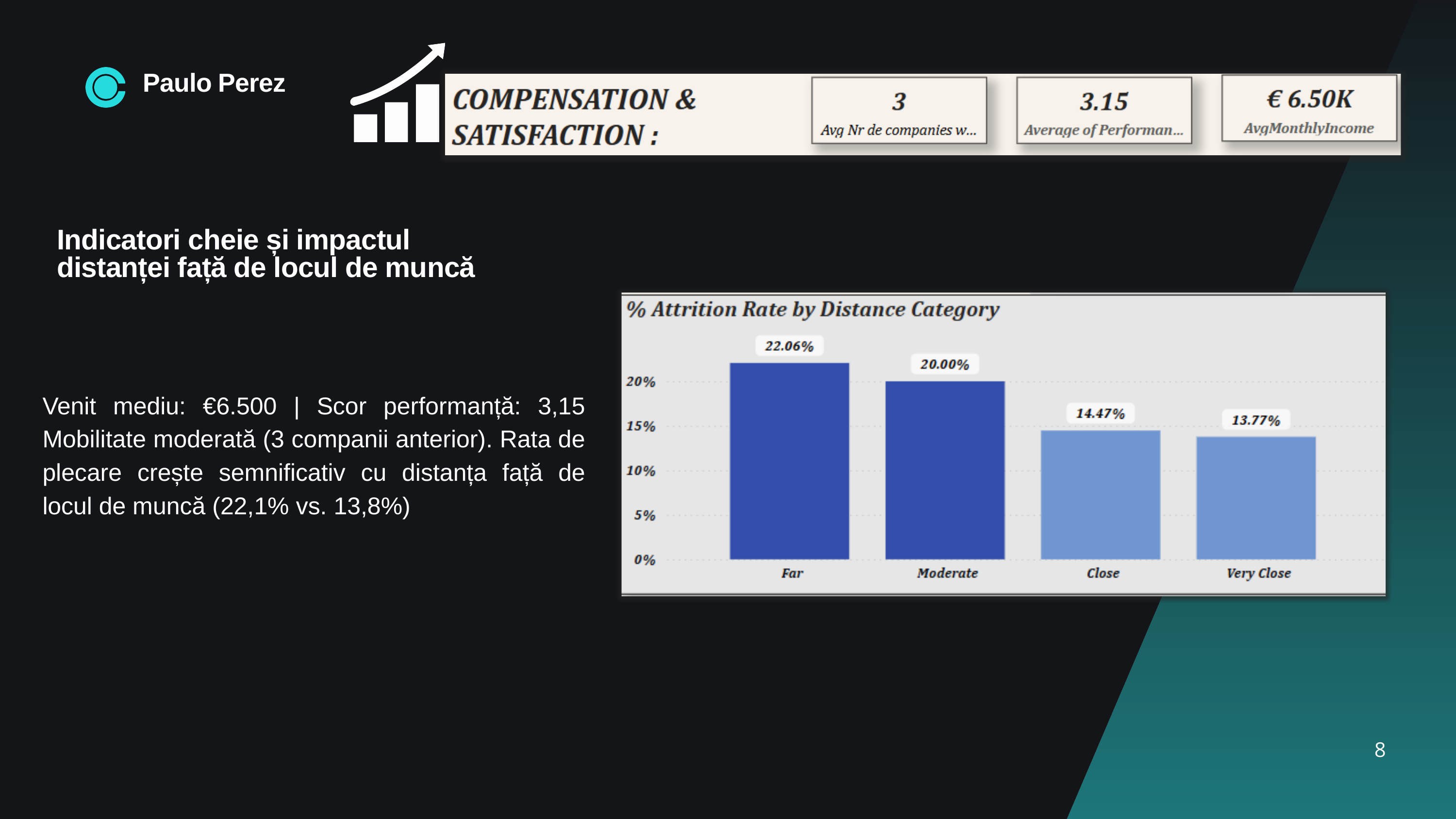

Paulo Perez

Indicatori cheie și impactul distanței față de locul de muncă

Venit mediu: €6.500 | Scor performanță: 3,15
Mobilitate moderată (3 companii anterior). Rata de plecare crește semnificativ cu distanța față de locul de muncă (22,1% vs. 13,8%)
8